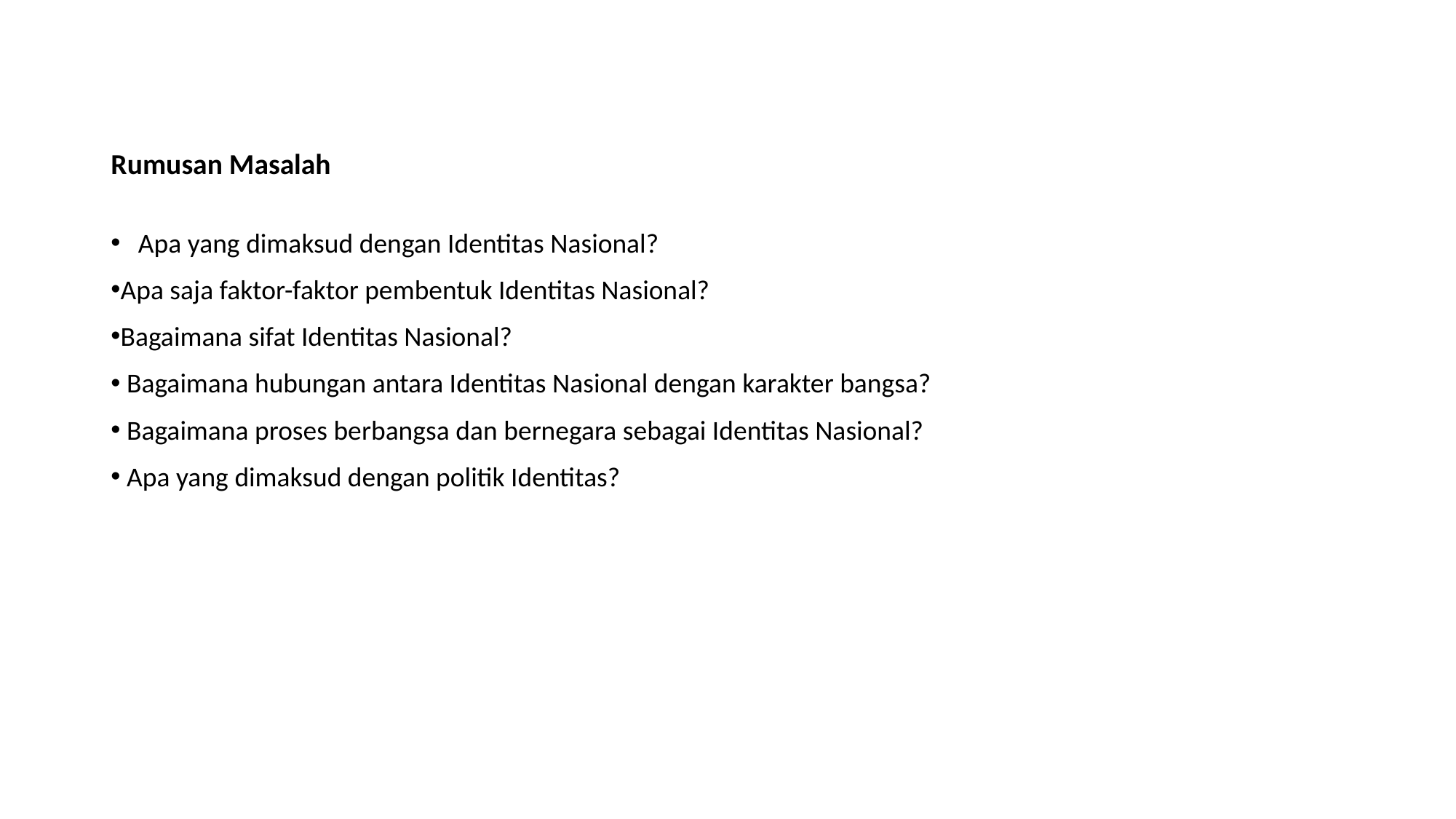

# Rumusan Masalah
Apa yang dimaksud dengan Identitas Nasional?
Apa saja faktor-faktor pembentuk Identitas Nasional?
Bagaimana sifat Identitas Nasional?
 Bagaimana hubungan antara Identitas Nasional dengan karakter bangsa?
 Bagaimana proses berbangsa dan bernegara sebagai Identitas Nasional?
 Apa yang dimaksud dengan politik Identitas?